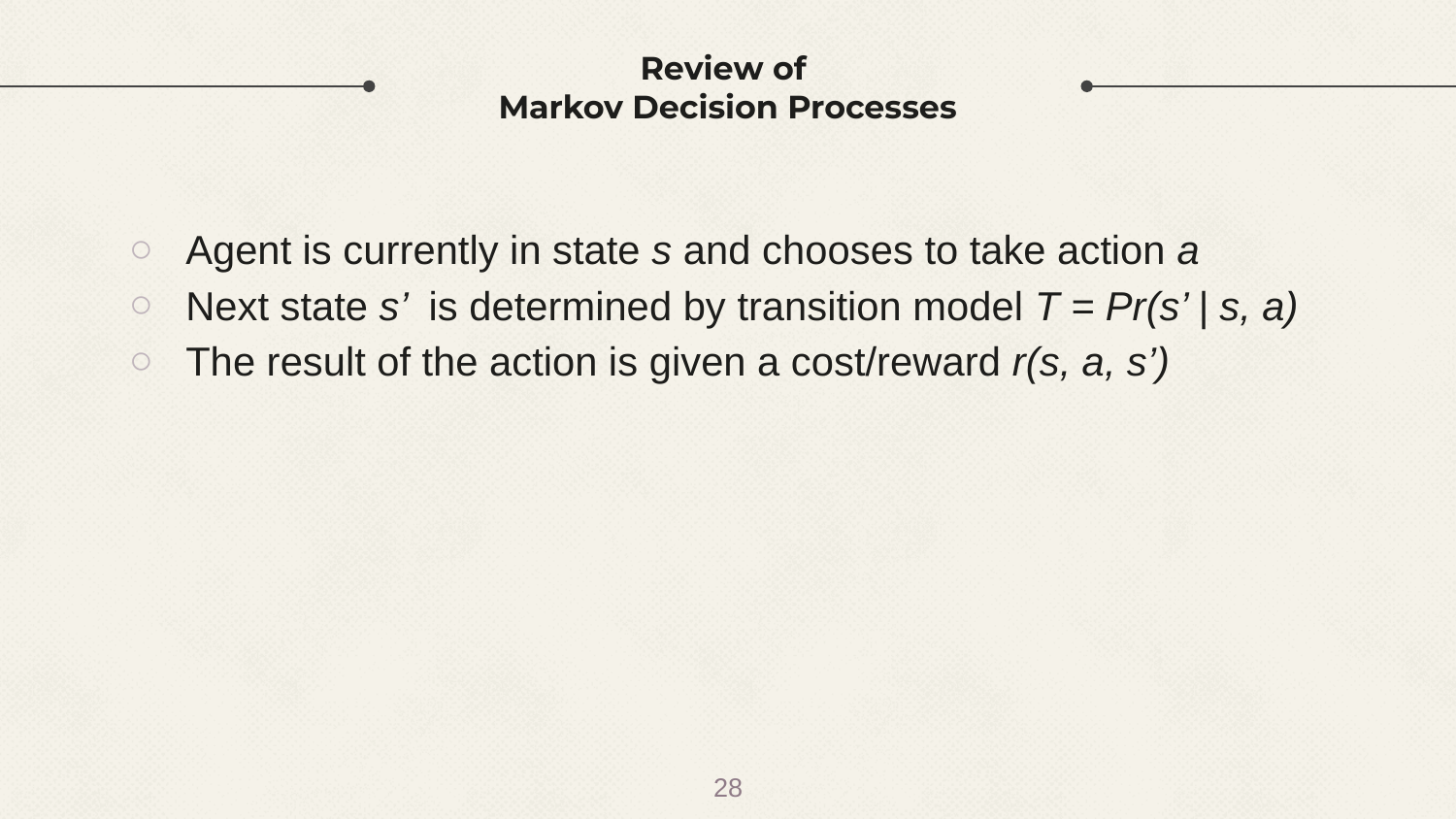

# Review of
Markov Decision Processes
Agent is currently in state s and chooses to take action a
Next state s’  is determined by transition model T = Pr(s’ | s, a)
The result of the action is given a cost/reward r(s, a, s’)
28